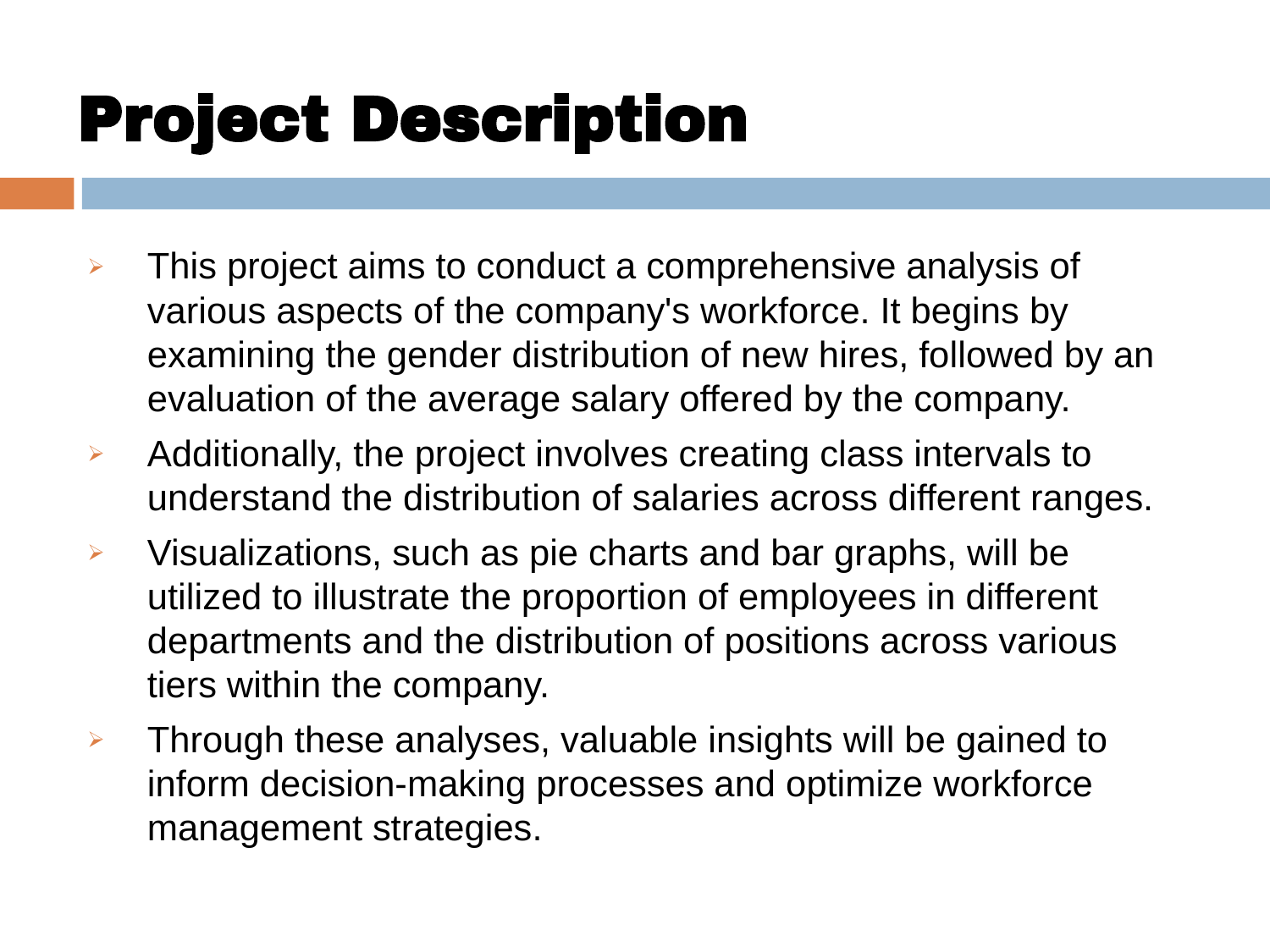

# Project Description
This project aims to conduct a comprehensive analysis of various aspects of the company's workforce. It begins by examining the gender distribution of new hires, followed by an evaluation of the average salary offered by the company.
Additionally, the project involves creating class intervals to understand the distribution of salaries across different ranges.
Visualizations, such as pie charts and bar graphs, will be utilized to illustrate the proportion of employees in different departments and the distribution of positions across various tiers within the company.
Through these analyses, valuable insights will be gained to inform decision-making processes and optimize workforce management strategies.